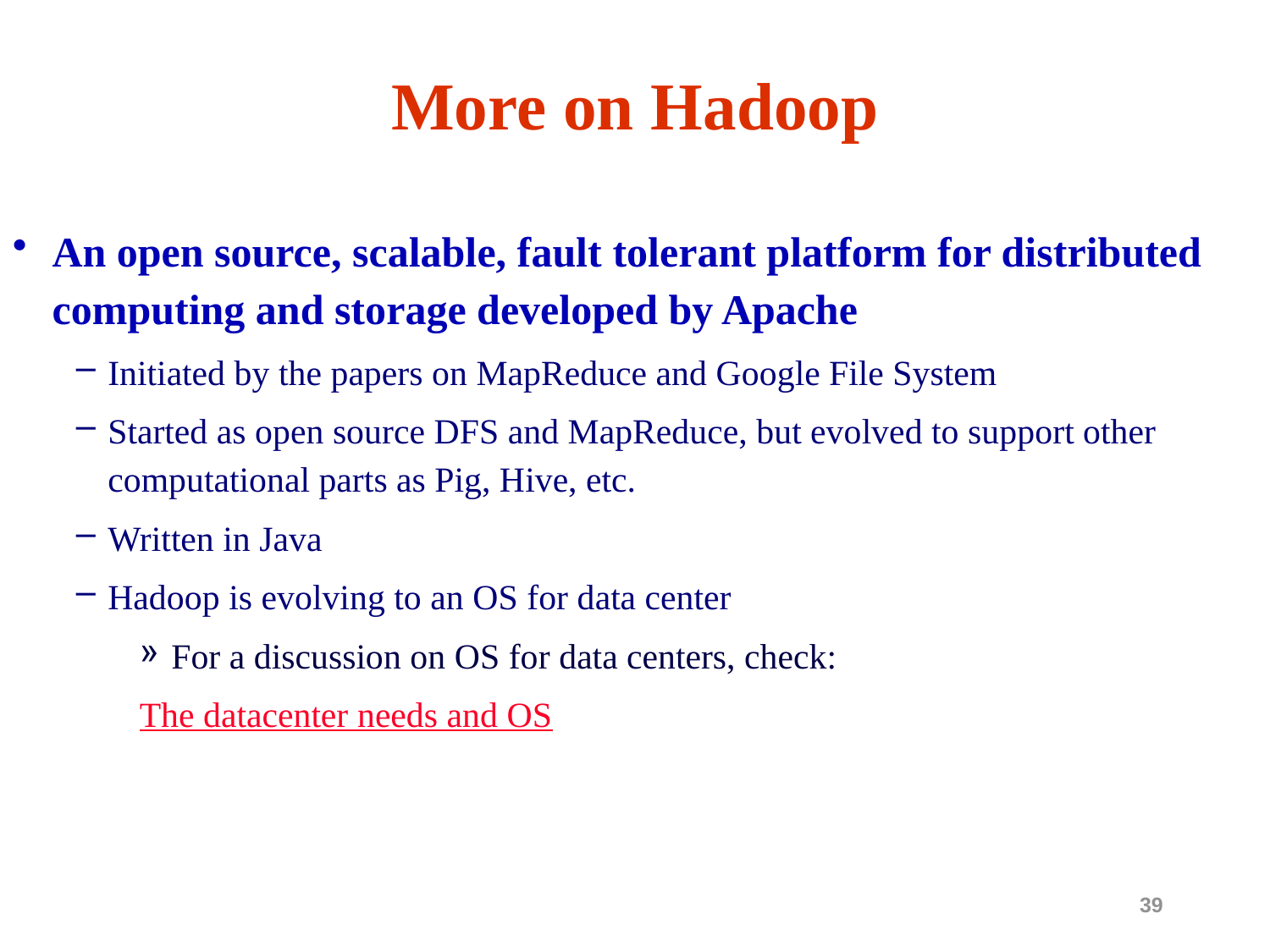

# More on Hadoop
An open source, scalable, fault tolerant platform for distributed computing and storage developed by Apache
Initiated by the papers on MapReduce and Google File System
Started as open source DFS and MapReduce, but evolved to support other computational parts as Pig, Hive, etc.
Written in Java
Hadoop is evolving to an OS for data center
For a discussion on OS for data centers, check:
The datacenter needs and OS